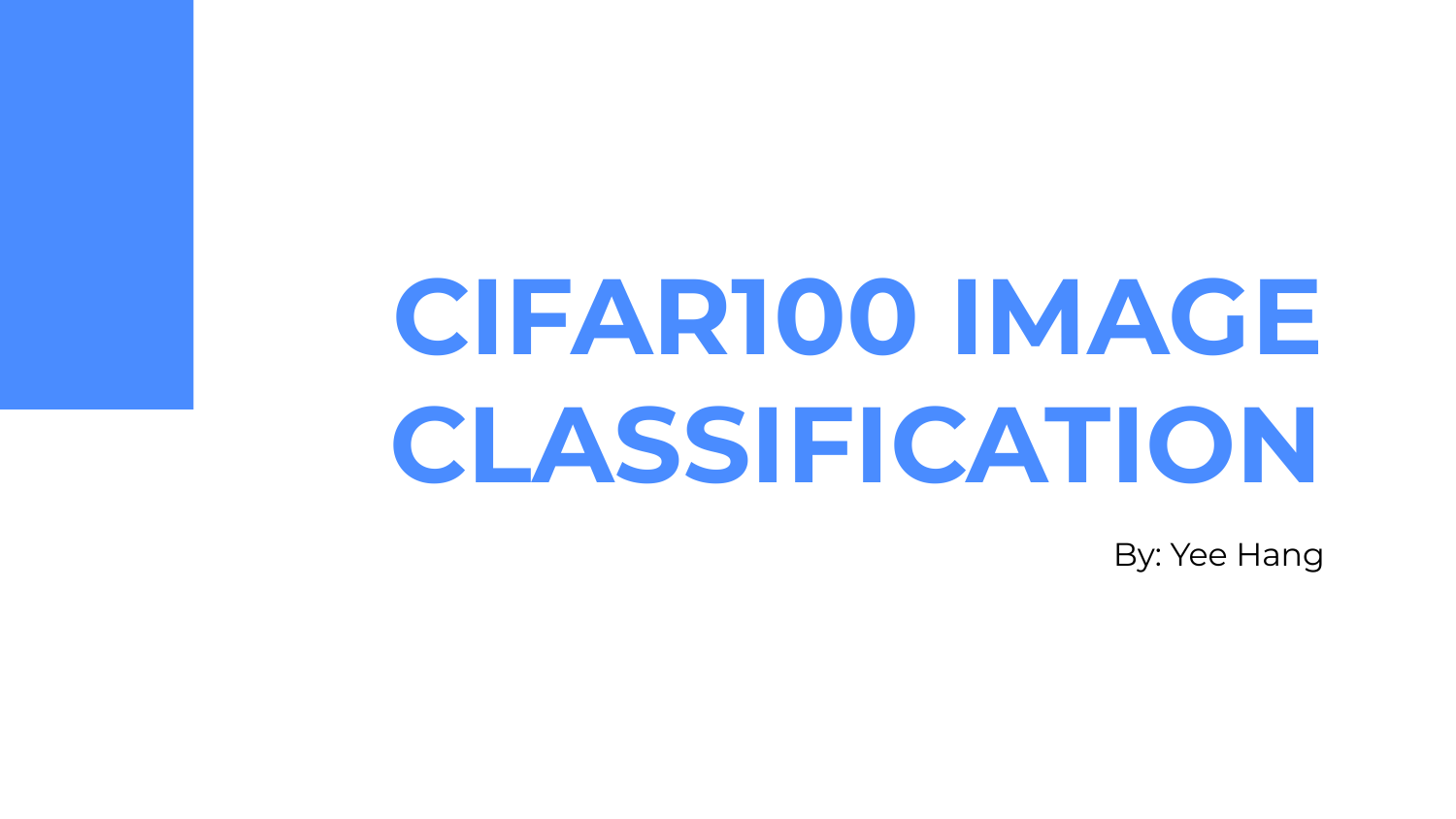

# CIFAR100 IMAGE CLASSIFICATION
By: Yee Hang